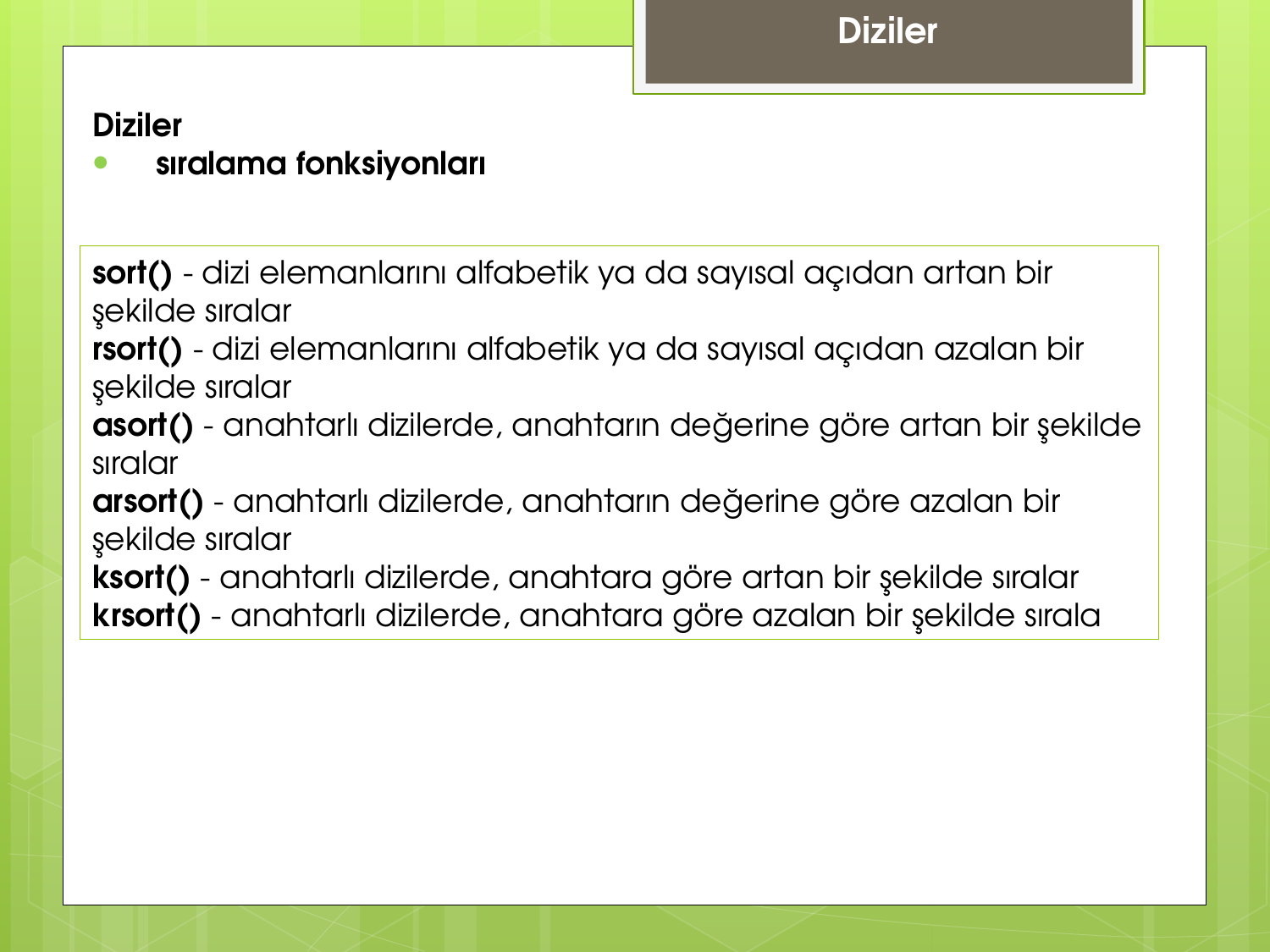

Diziler
Diziler
sıralama fonksiyonları
sort() - dizi elemanlarını alfabetik ya da sayısal açıdan artan bir şekilde sıralar
rsort() - dizi elemanlarını alfabetik ya da sayısal açıdan azalan bir şekilde sıralar
asort() - anahtarlı dizilerde, anahtarın değerine göre artan bir şekilde sıralar
arsort() - anahtarlı dizilerde, anahtarın değerine göre azalan bir şekilde sıralar
ksort() - anahtarlı dizilerde, anahtara göre artan bir şekilde sıralar
krsort() - anahtarlı dizilerde, anahtara göre azalan bir şekilde sırala